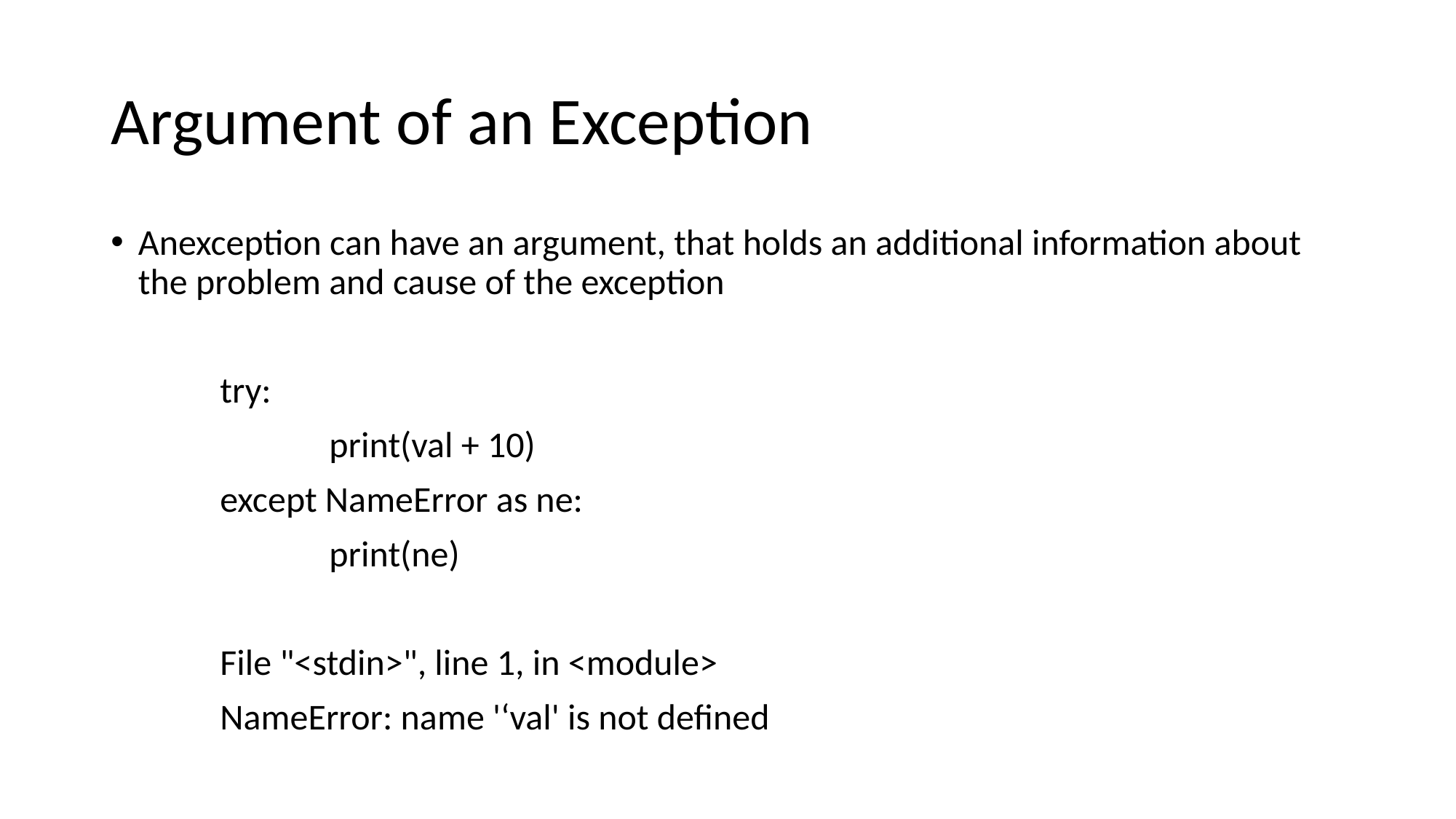

# Argument of an Exception
Anexception can have an argument, that holds an additional information about the problem and cause of the exception

	try:
		print(val + 10)
	except NameError as ne:
		print(ne)

	File "<stdin>", line 1, in <module>
	NameError: name '‘val' is not defined